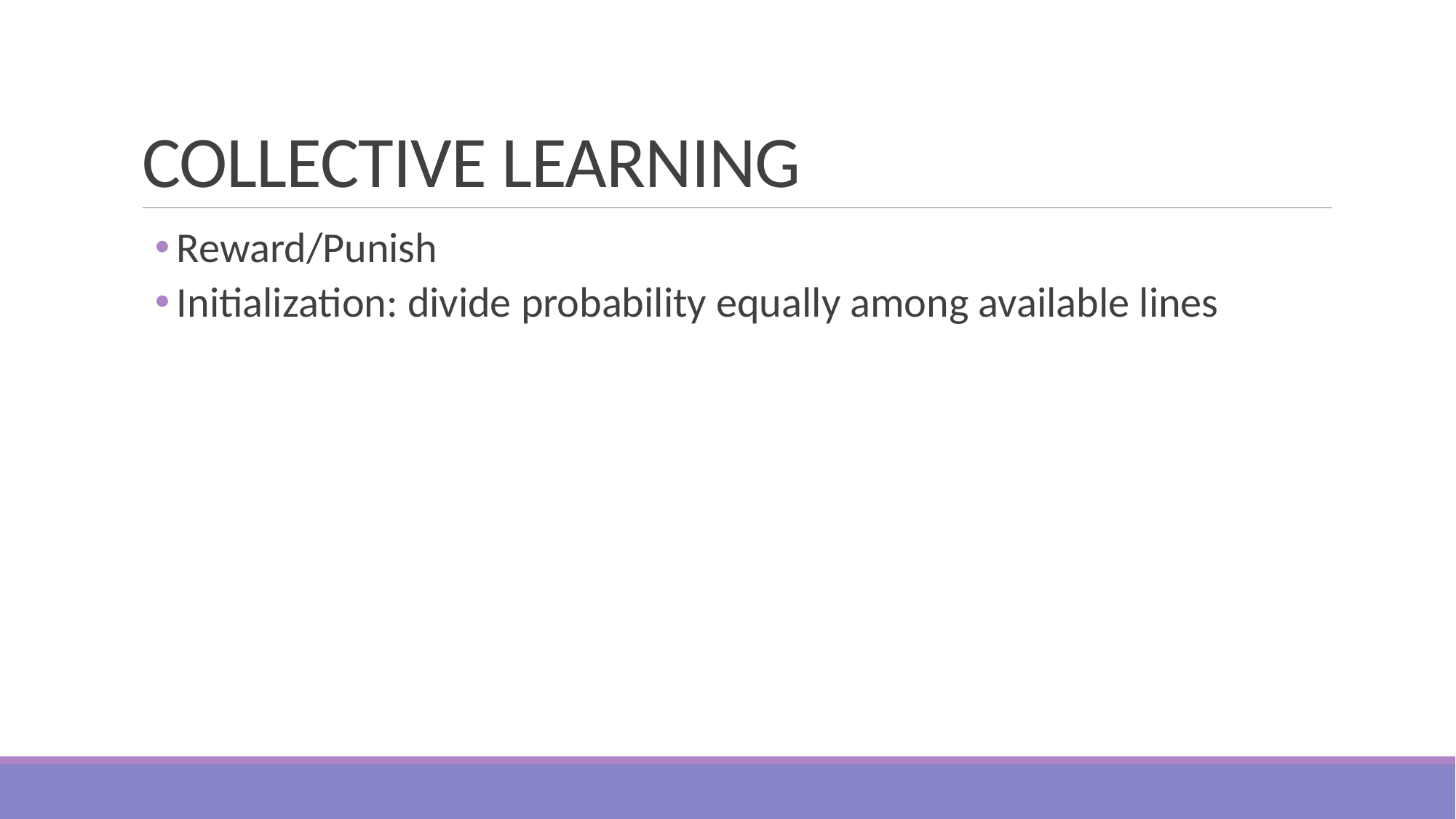

# COLLECTIVE LEARNING
Reward/Punish
Initialization: divide probability equally among available lines